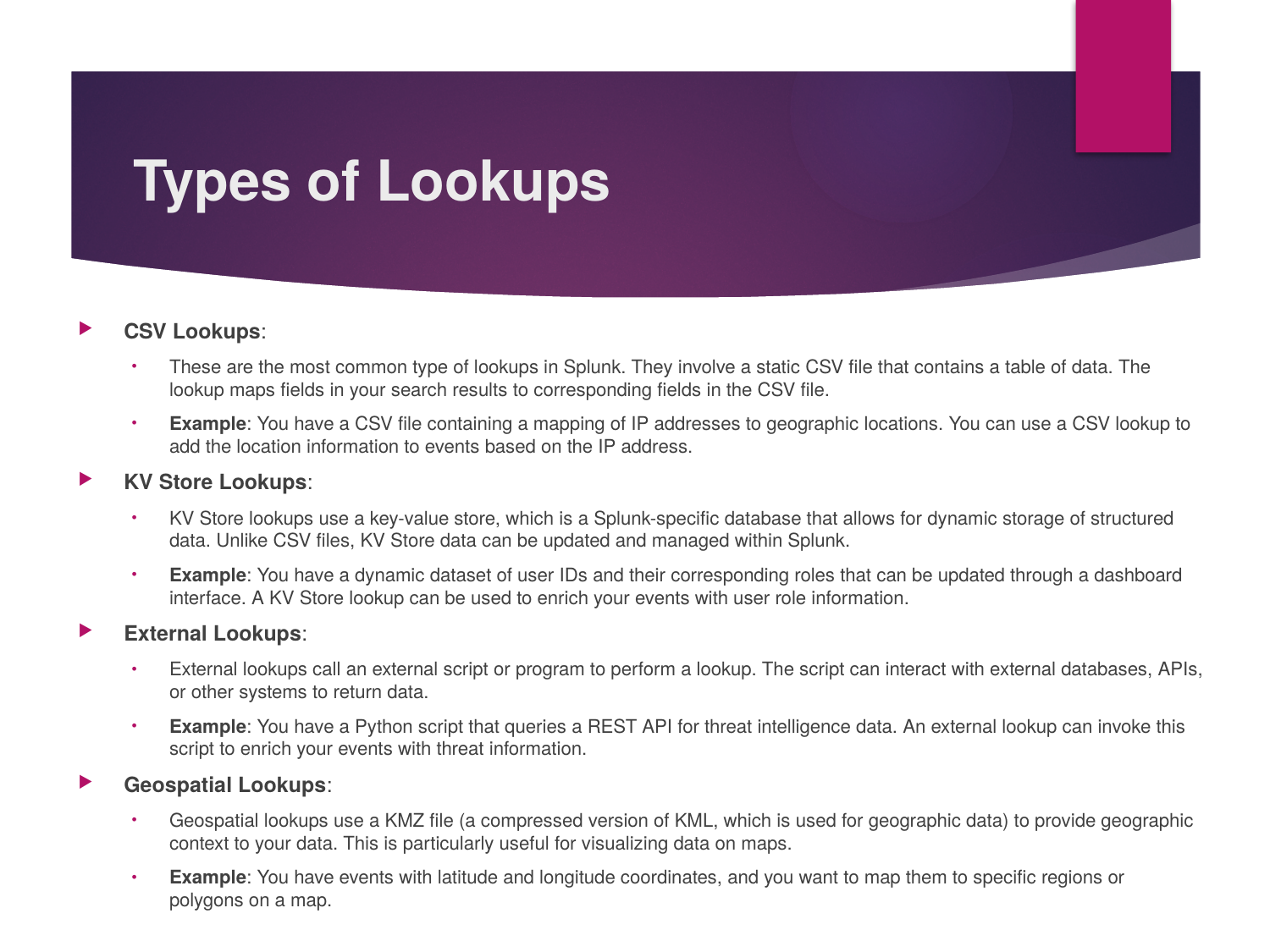

# Types of Lookups
CSV Lookups:
These are the most common type of lookups in Splunk. They involve a static CSV file that contains a table of data. The lookup maps fields in your search results to corresponding fields in the CSV file.
Example: You have a CSV file containing a mapping of IP addresses to geographic locations. You can use a CSV lookup to add the location information to events based on the IP address.
KV Store Lookups:
KV Store lookups use a key-value store, which is a Splunk-specific database that allows for dynamic storage of structured data. Unlike CSV files, KV Store data can be updated and managed within Splunk.
Example: You have a dynamic dataset of user IDs and their corresponding roles that can be updated through a dashboard interface. A KV Store lookup can be used to enrich your events with user role information.
External Lookups:
External lookups call an external script or program to perform a lookup. The script can interact with external databases, APIs, or other systems to return data.
Example: You have a Python script that queries a REST API for threat intelligence data. An external lookup can invoke this script to enrich your events with threat information.
Geospatial Lookups:
Geospatial lookups use a KMZ file (a compressed version of KML, which is used for geographic data) to provide geographic context to your data. This is particularly useful for visualizing data on maps.
Example: You have events with latitude and longitude coordinates, and you want to map them to specific regions or polygons on a map.